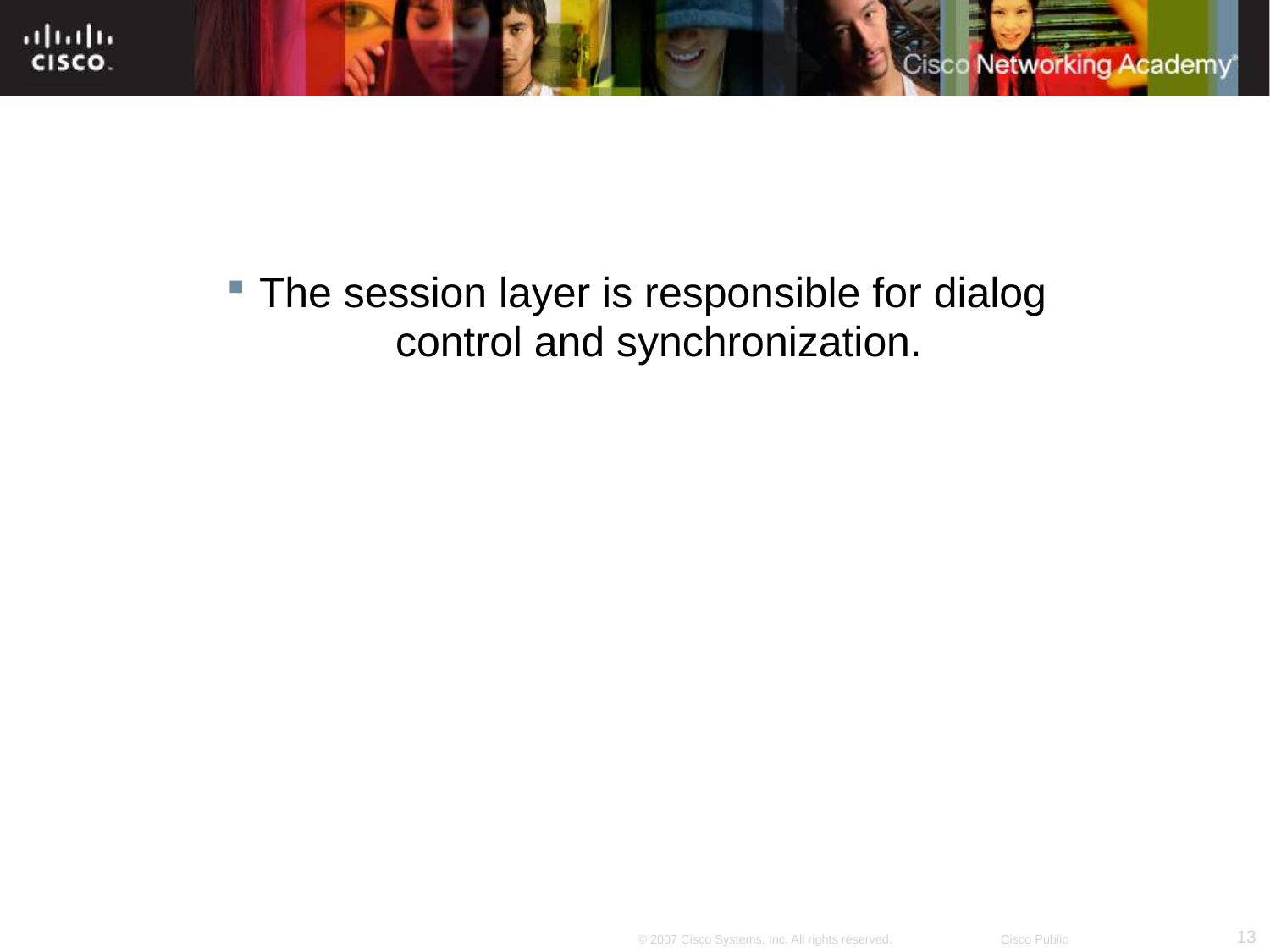

The session layer is responsible for dialog
control and synchronization.